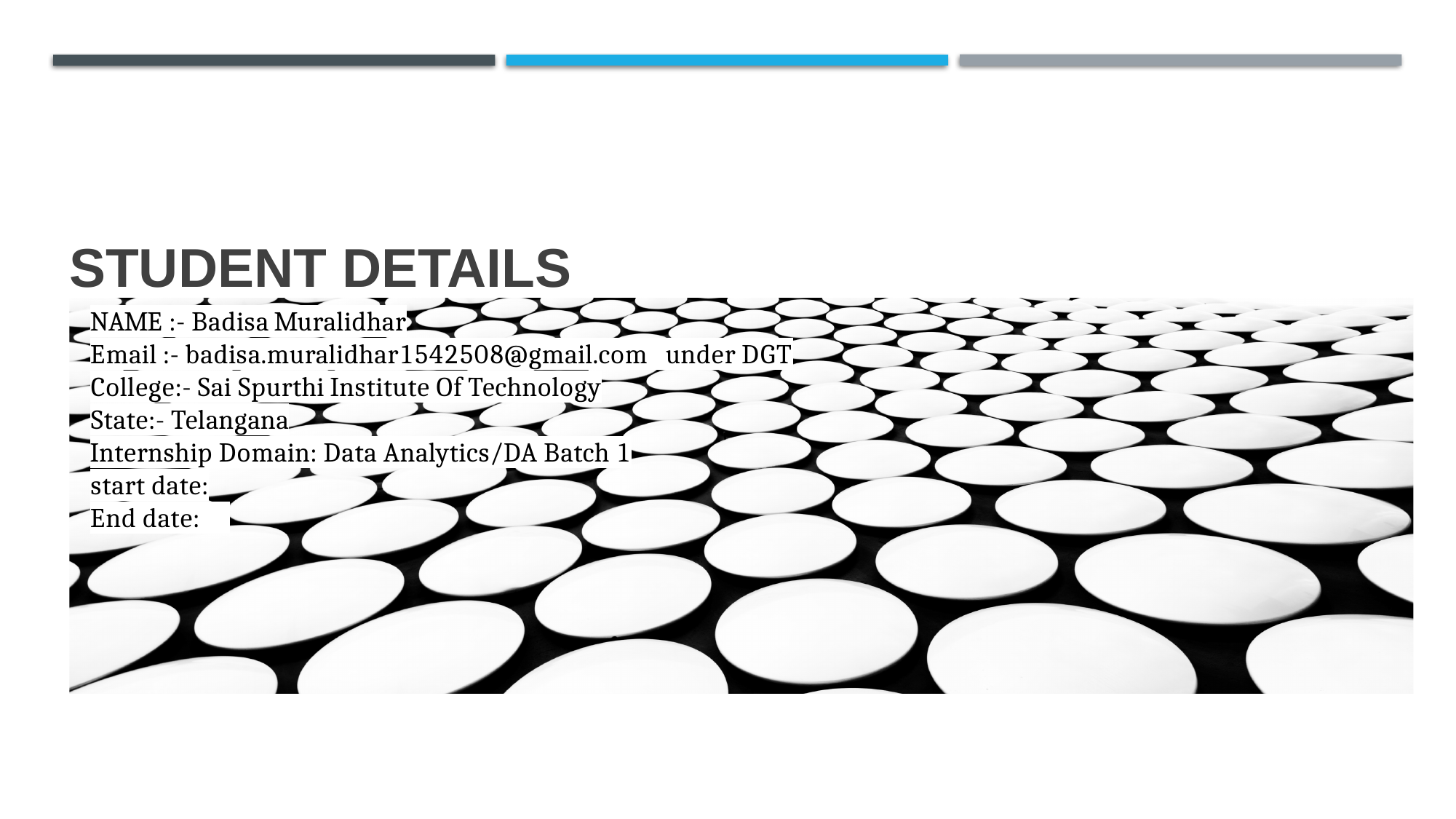

# Student Details
NAME :- Badisa Muralidhar
Email :- badisa.muralidhar1542508@gmail.com   under DGT
College:- Sai Spurthi Institute Of Technology
State:- Telangana
Internship Domain: Data Analytics/DA Batch 1
start date:
End date:
NAME :- Badisa Muralidhar